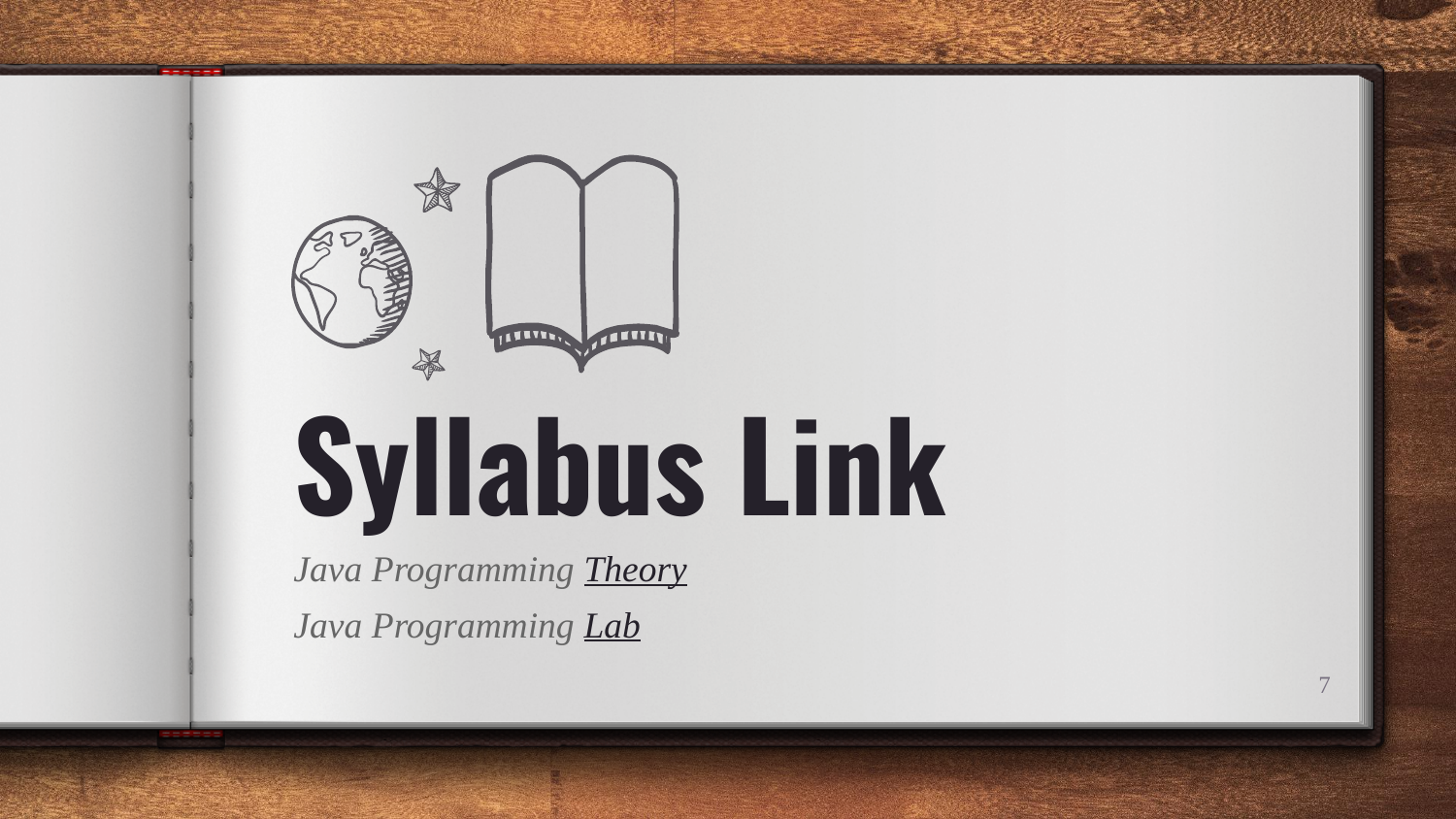

Syllabus Link
Java Programming Theory
Java Programming Lab

7